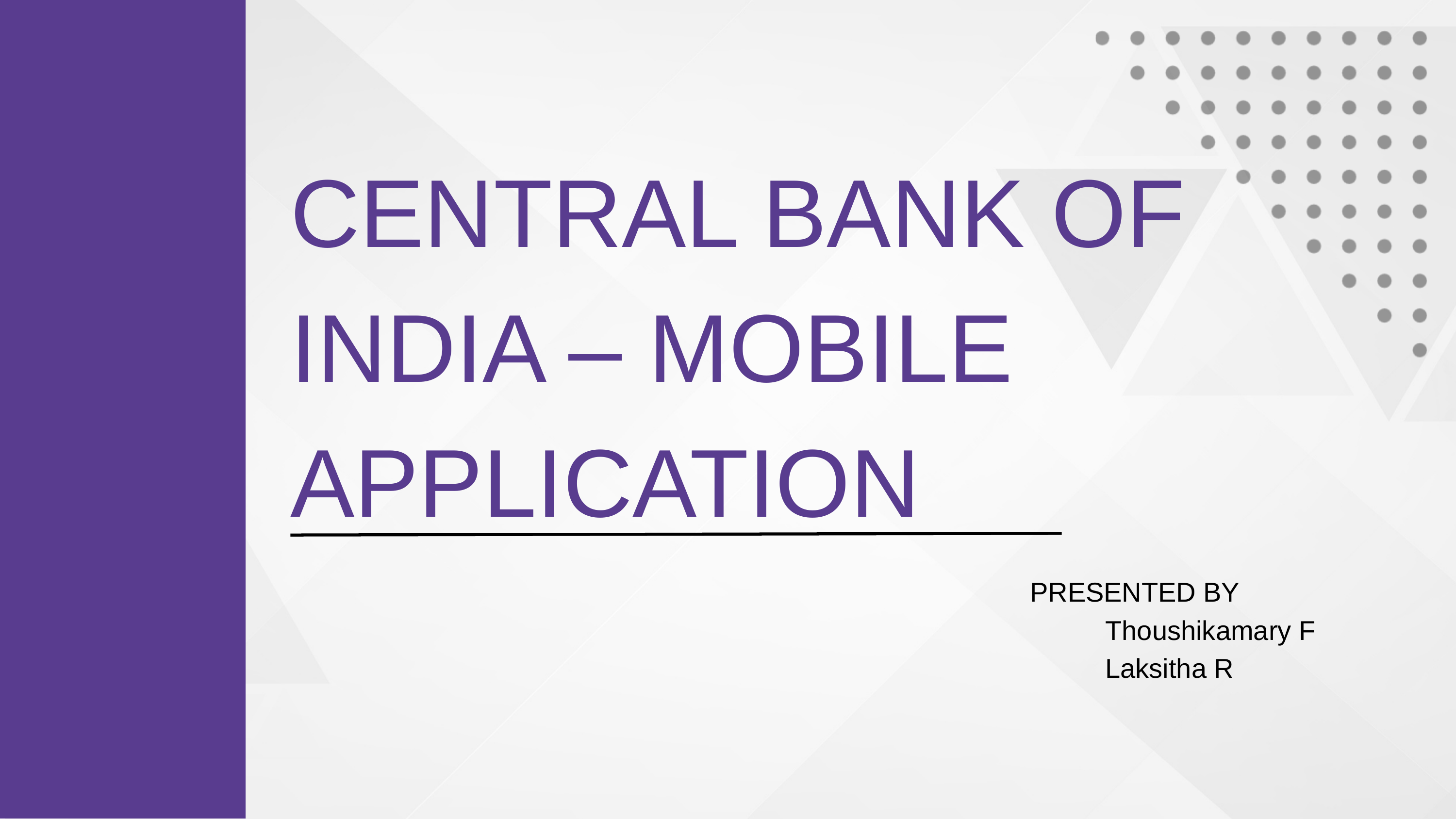

CENTRAL BANK OF INDIA – MOBILE APPLICATION

PRESENTED BY
          Thoushikamary F
          Laksitha R